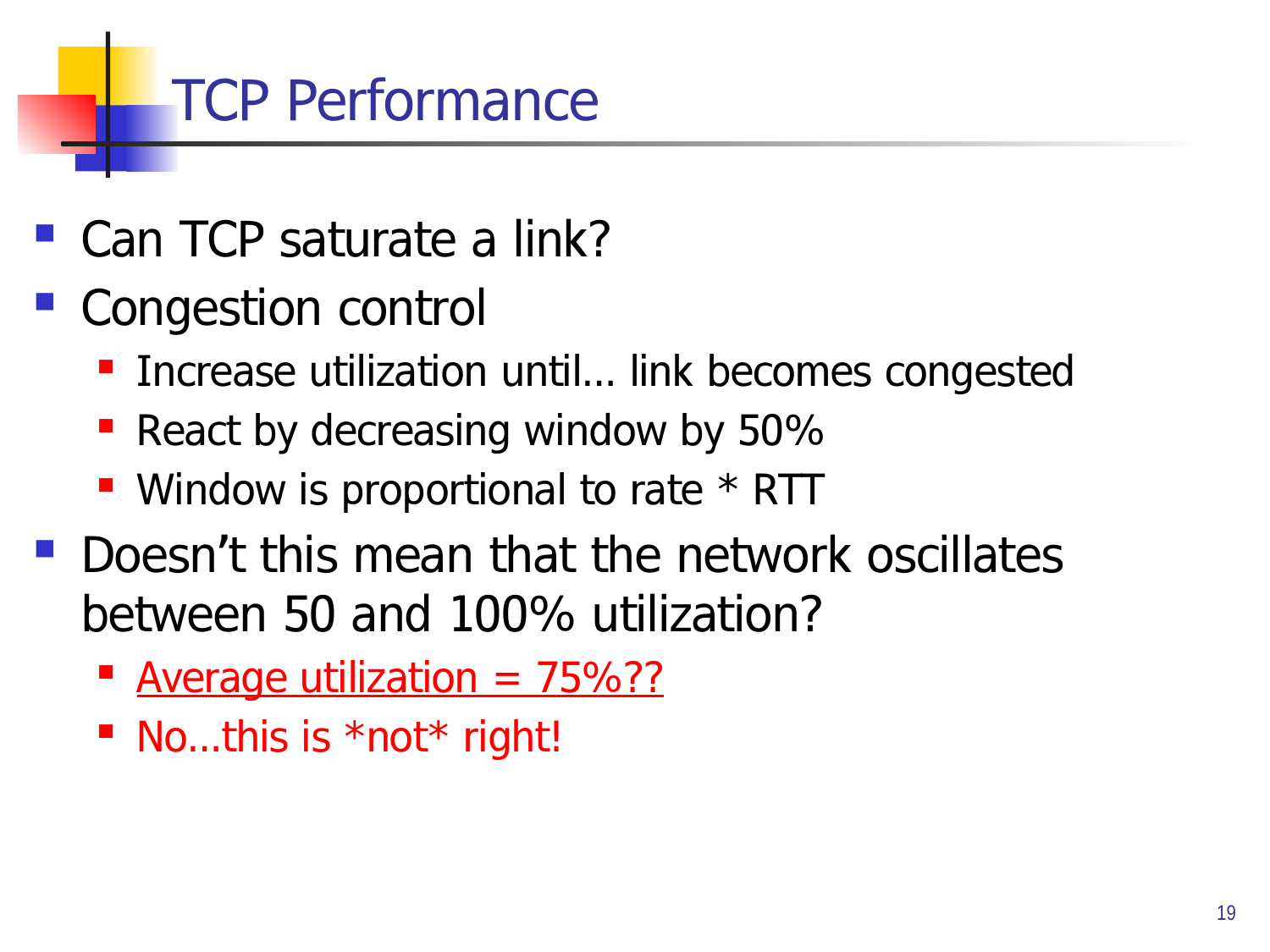

# TCP Performance
Can TCP saturate a link?
Congestion control
Increase utilization until… link becomes congested
React by decreasing window by 50%
Window is proportional to rate * RTT
Doesn’t this mean that the network oscillates between 50 and 100% utilization?
Average utilization = 75%??
No…this is *not* right!
19